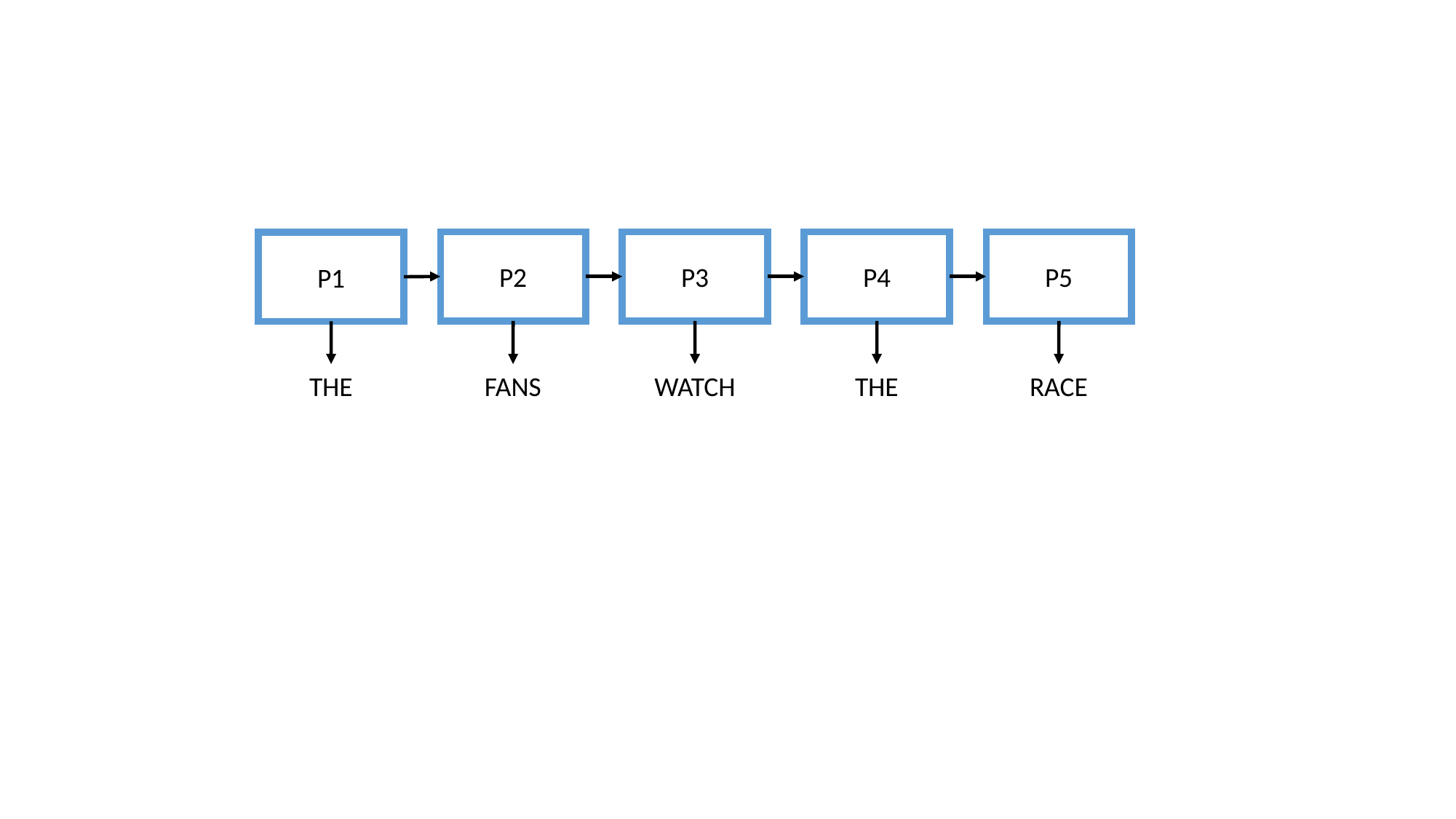

P2
P3
P4
P5
P1
THE
FANS
WATCH
THE
RACE